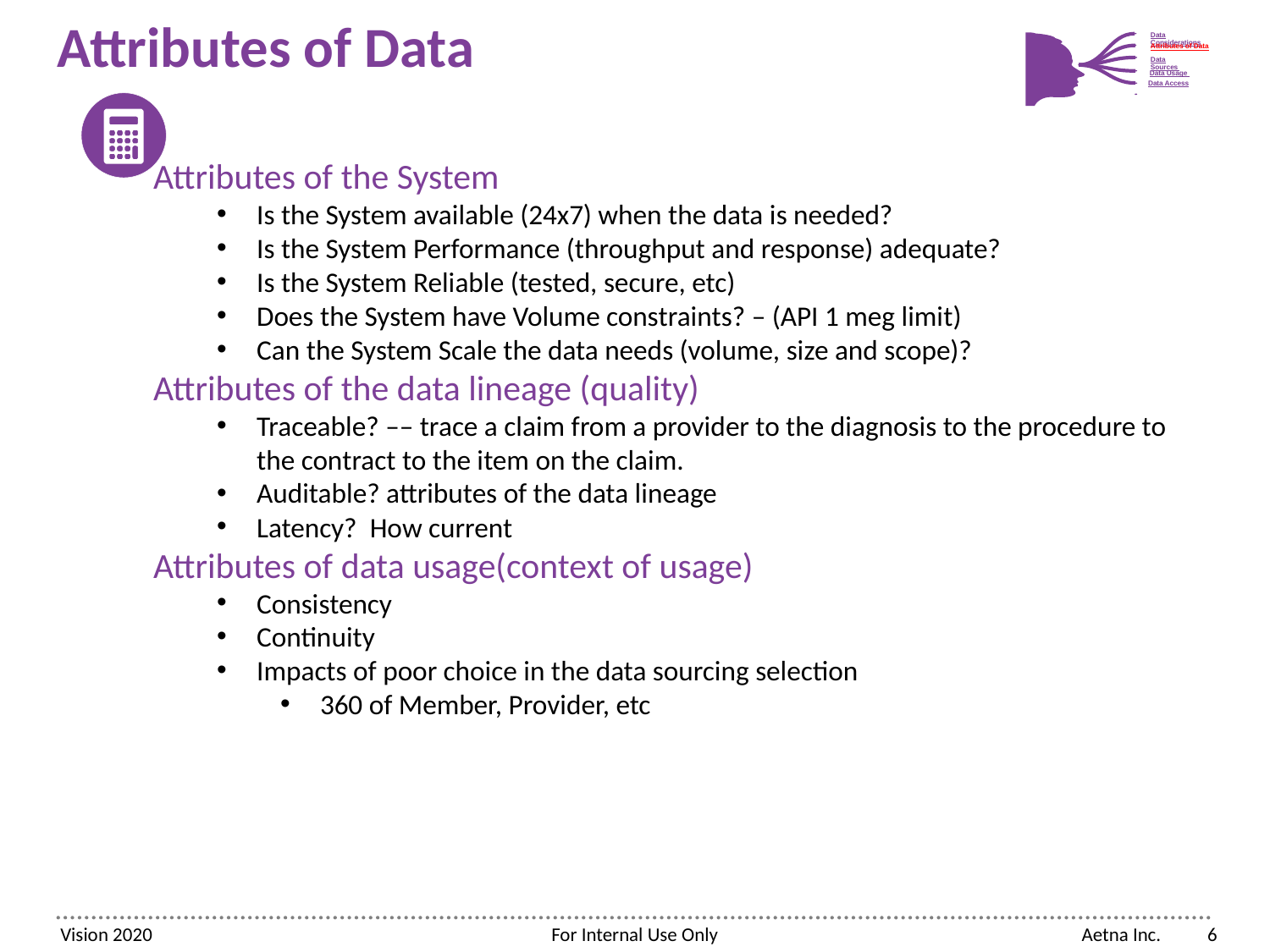

# Attributes of Data

Data Considerations

Attributes of Data

Data Sources

Data Usage

Data Access

Attributes of the System
Is the System available (24x7) when the data is needed?
Is the System Performance (throughput and response) adequate?
Is the System Reliable (tested, secure, etc)
Does the System have Volume constraints? – (API 1 meg limit)
Can the System Scale the data needs (volume, size and scope)?
Attributes of the data lineage (quality)
Traceable? –– trace a claim from a provider to the diagnosis to the procedure to the contract to the item on the claim.
Auditable? attributes of the data lineage
Latency?  How current
Attributes of data usage(context of usage)
Consistency
Continuity
Impacts of poor choice in the data sourcing selection
360 of Member, Provider, etc